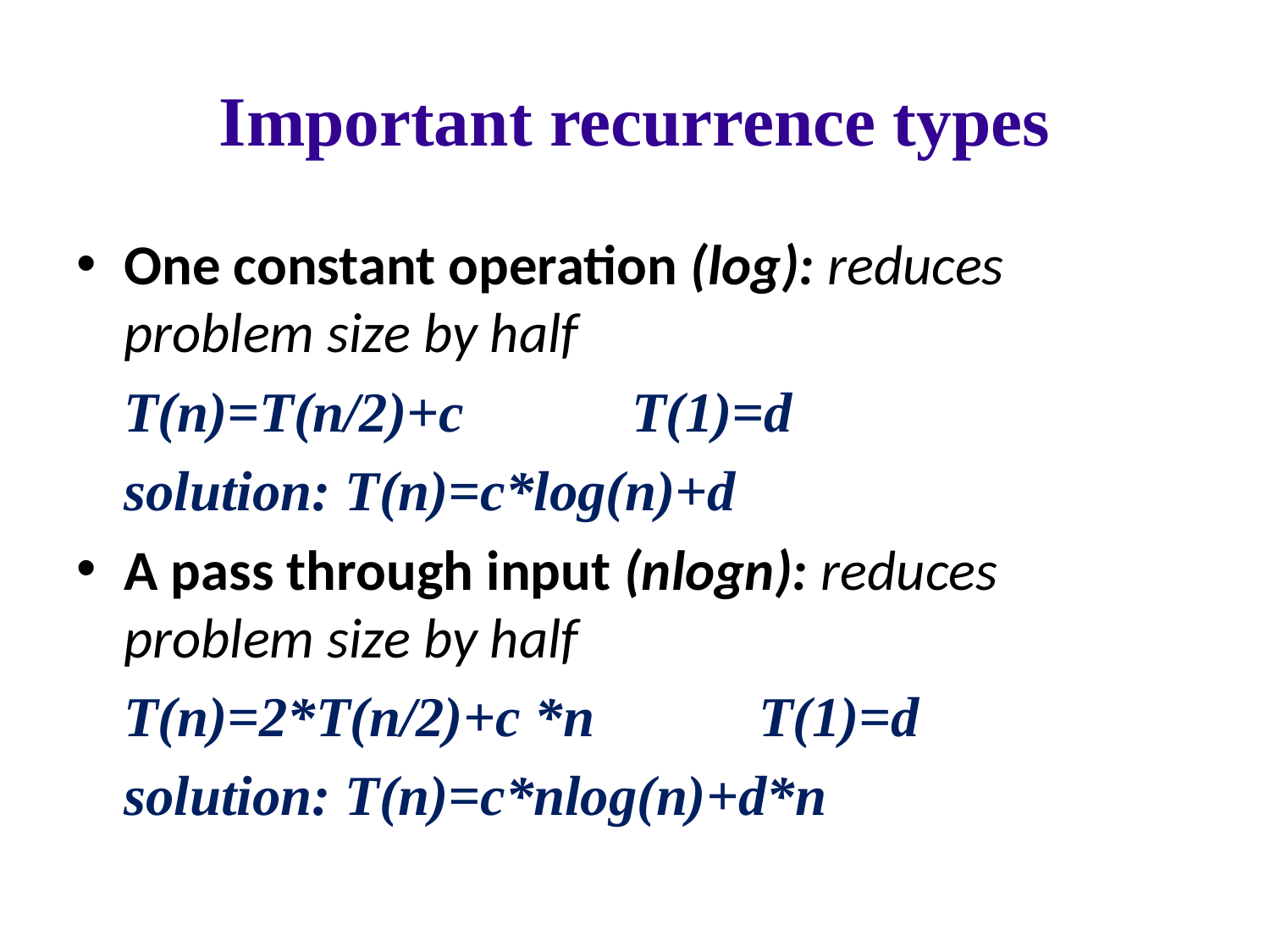

# Important recurrence types
One constant operation (log): reduces problem size by half
	T(n)=T(n/2)+c 		T(1)=d
	solution: T(n)=c*log(n)+d
A pass through input (nlogn): reduces problem size by half
	T(n)=2*T(n/2)+c *n		T(1)=d
	solution: T(n)=c*nlog(n)+d*n